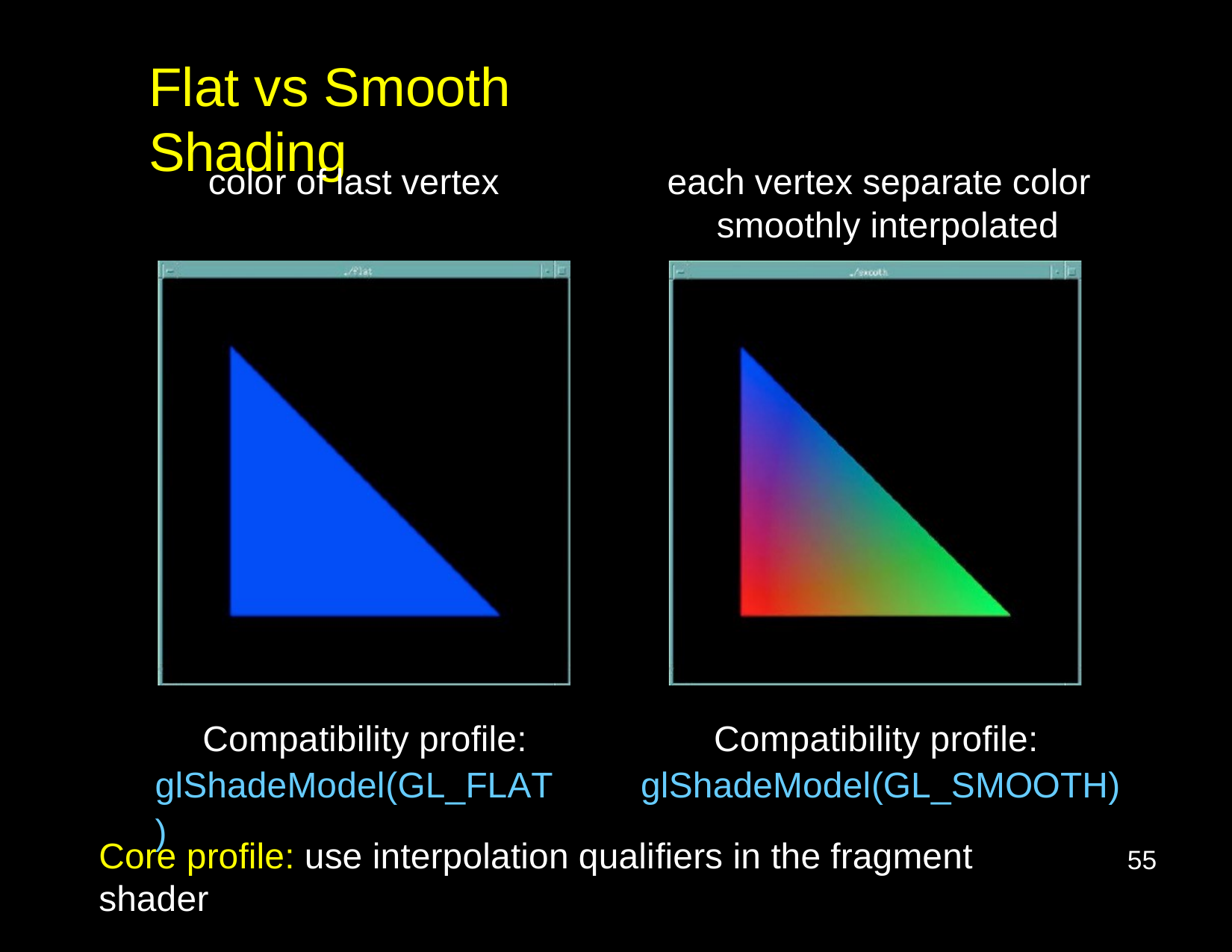

Flat vs Smooth Shading
color of last vertex
each vertex separate color smoothly interpolated

Compatibility profile: glShadeModel(GL_FLAT)
Compatibility profile: glShadeModel(GL_SMOOTH)
Core profile: use interpolation qualifiers in the fragment shader
55